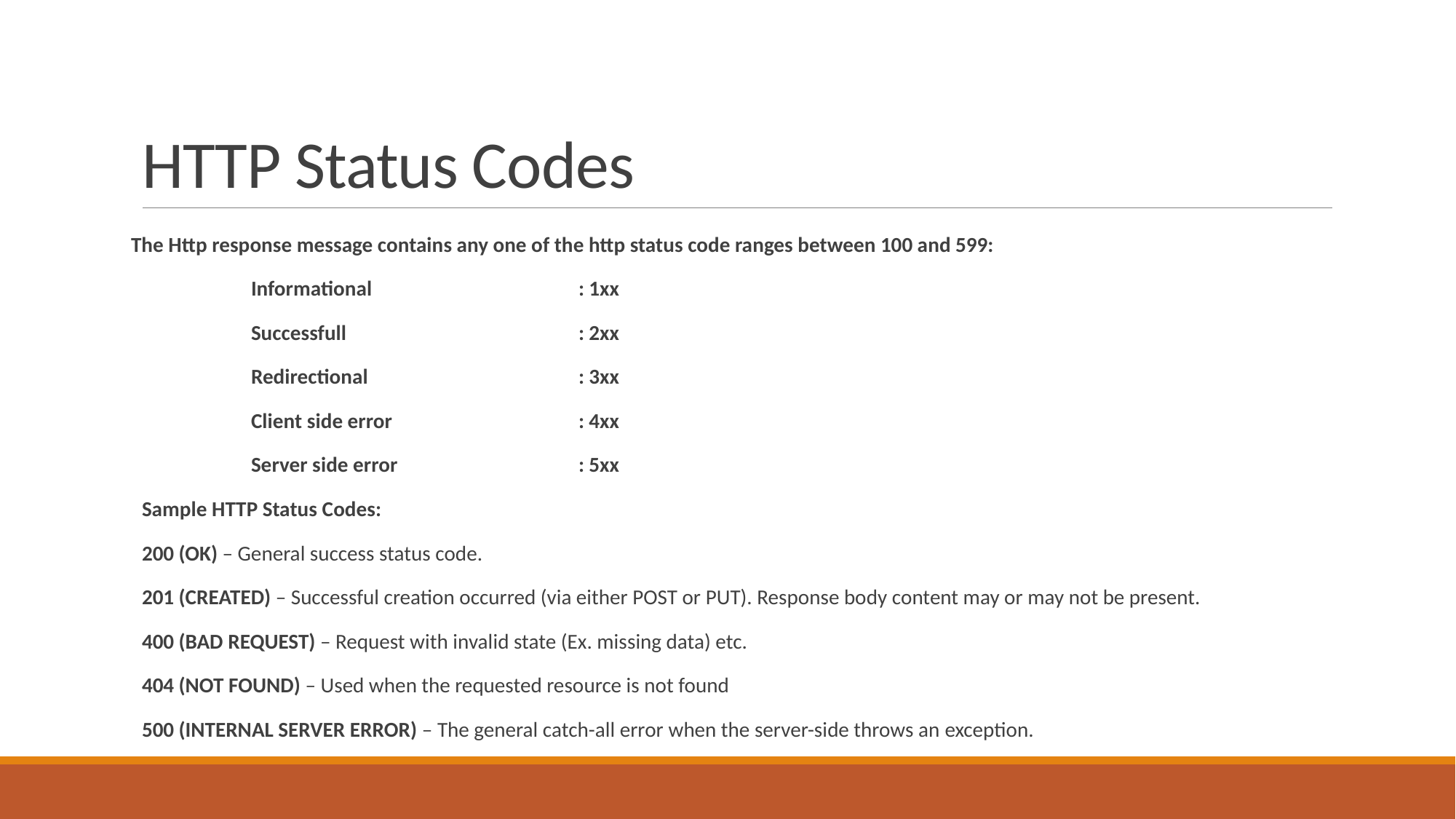

# HTTP Status Codes
The Http response message contains any one of the http status code ranges between 100 and 599:
	Informational 		: 1xx
	Successfull   		: 2xx
	Redirectional     		: 3xx
	Client side error 		: 4xx
	Server side error 		: 5xx
Sample HTTP Status Codes:
200 (OK) – General success status code.
201 (CREATED) – Successful creation occurred (via either POST or PUT). Response body content may or may not be present.
400 (BAD REQUEST) – Request with invalid state (Ex. missing data) etc.
404 (NOT FOUND) – Used when the requested resource is not found
500 (INTERNAL SERVER ERROR) – The general catch-all error when the server-side throws an exception.